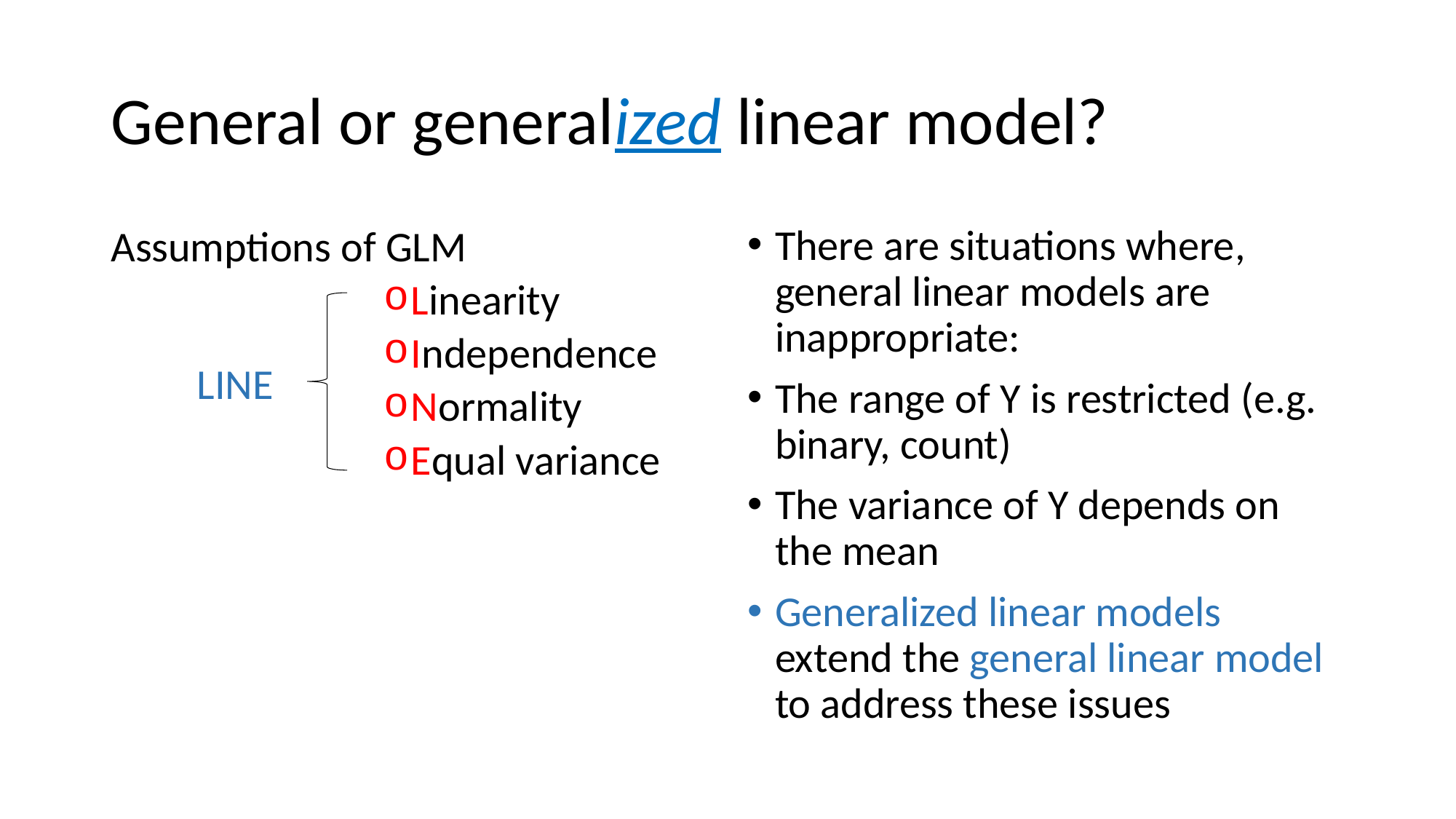

# General or generalized linear model?
There are situations where, general linear models are inappropriate:
The range of Y is restricted (e.g. binary, count)
The variance of Y depends on the mean
Generalized linear models extend the general linear model to address these issues

Assumptions of GLM
Linearity
Independence
Normality
Equal variance

LINE